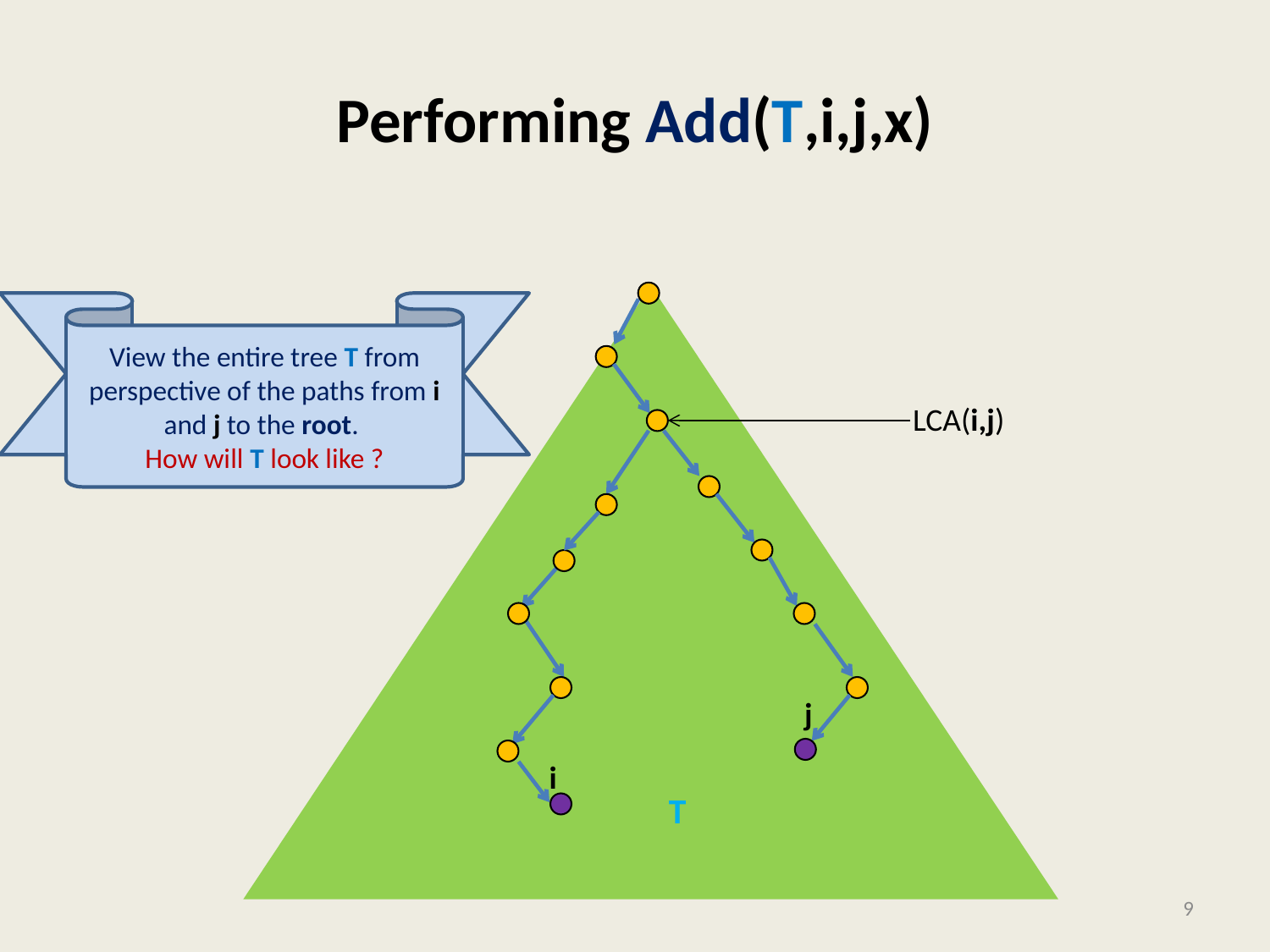

# Performing Add(T,i,j,x)

View the entire tree T from perspective of the paths from i and j to the root.
How will T look like ?
LCA(i,j)

 j

 i

T
9